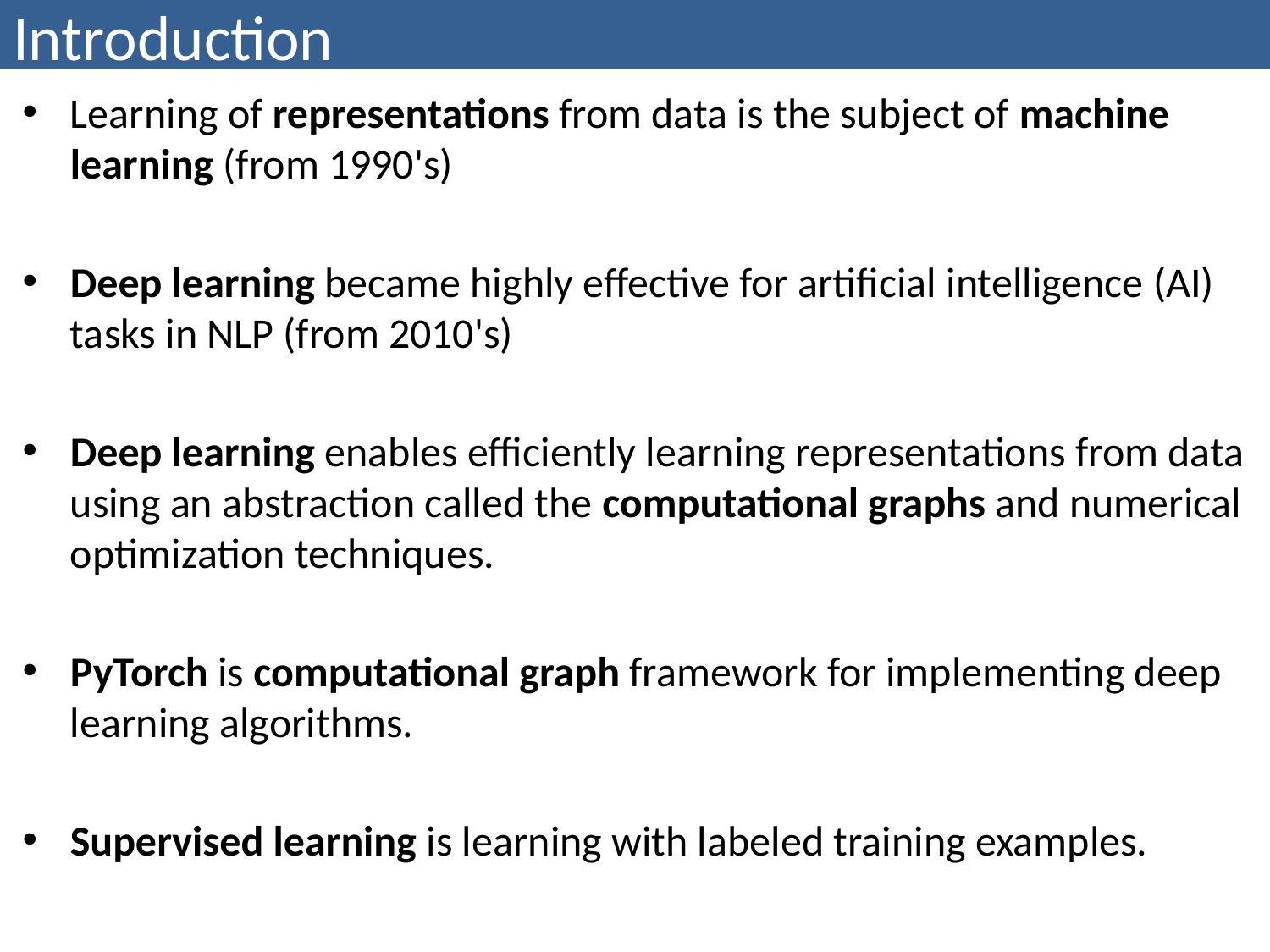

# Introduction
Learning of representations from data is the subject of machine learning (from 1990's)

Deep learning became highly effective for artificial intelligence (AI) tasks in NLP (from 2010's)

Deep learning enables efficiently learning representations from data using an abstraction called the computational graphs and numerical optimization techniques.

PyTorch is computational graph framework for implementing deep learning algorithms.

Supervised learning is learning with labeled training examples.